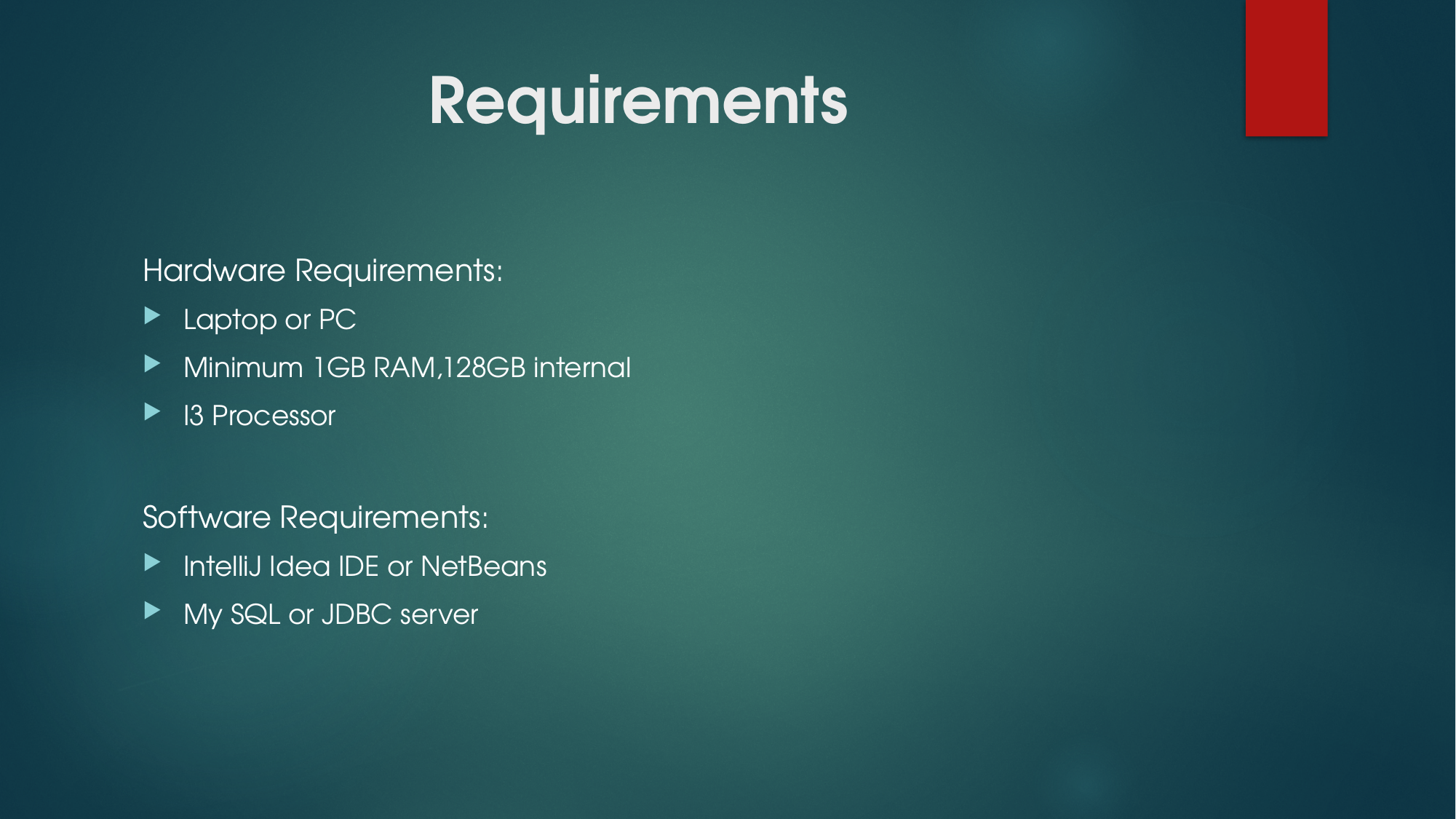

# Requirements
Hardware Requirements:
Laptop or PC
Minimum 1GB RAM,128GB internal
I3 Processor

Software Requirements:
IntelliJ Idea IDE or NetBeans
My SQL or JDBC server